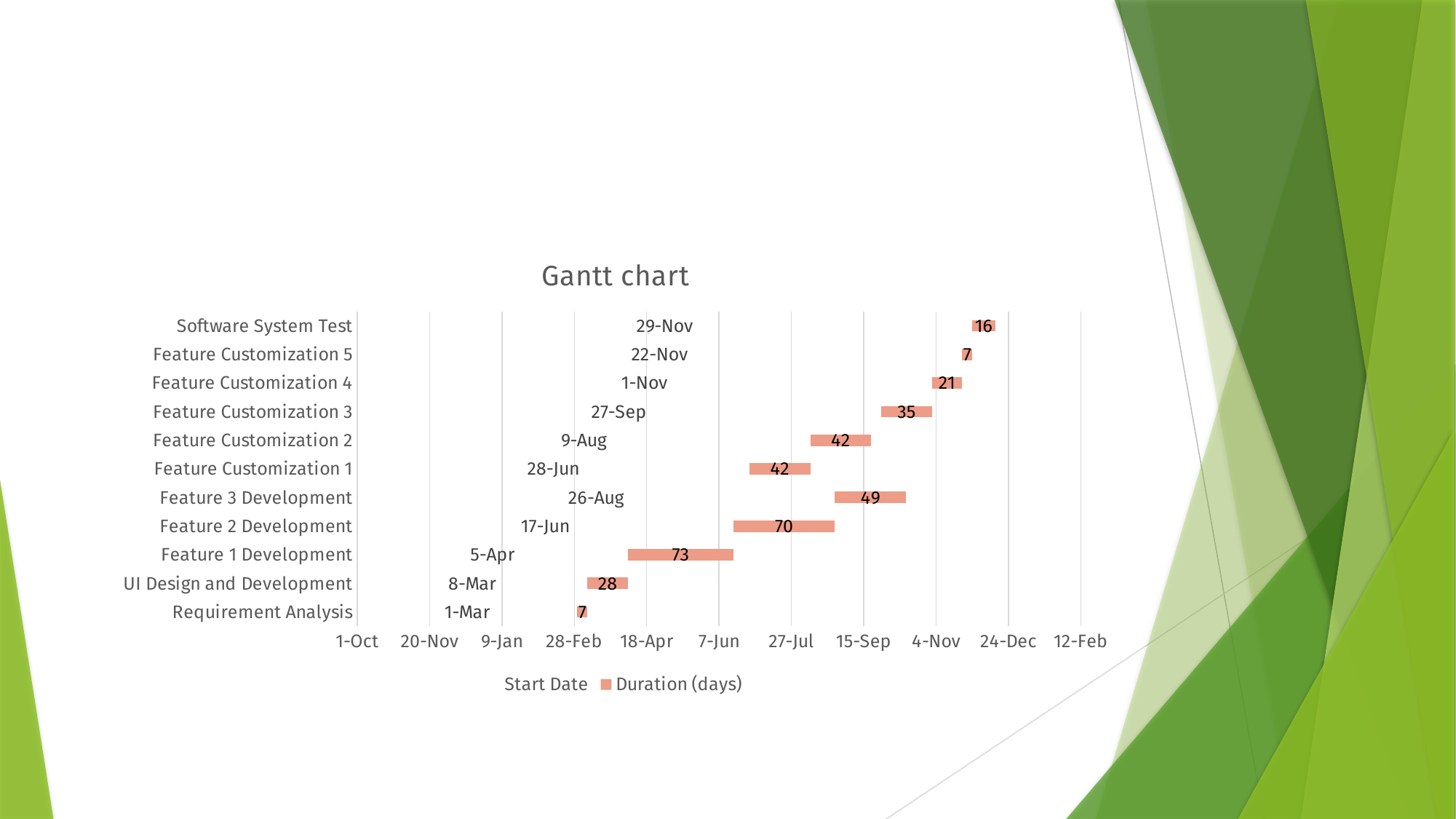

### Chart: Gantt chart

| Category | Start Date | Duration (days) |
|---|---|---|
| Requirement Analysis | 45352.0 | 7.0 |
| UI Design and Development | 45359.0 | 28.0 |
| Feature 1 Development | 45387.0 | 73.0 |
| Feature 2 Development | 45460.0 | 70.0 |
| Feature 3 Development | 45530.0 | 49.0 |
| Feature Customization 1 | 45471.0 | 42.0 |
| Feature Customization 2 | 45513.0 | 42.0 |
| Feature Customization 3 | 45562.0 | 35.0 |
| Feature Customization 4 | 45597.0 | 21.0 |
| Feature Customization 5 | 45618.0 | 7.0 |
| Software System Test | 45625.0 | 16.0 |